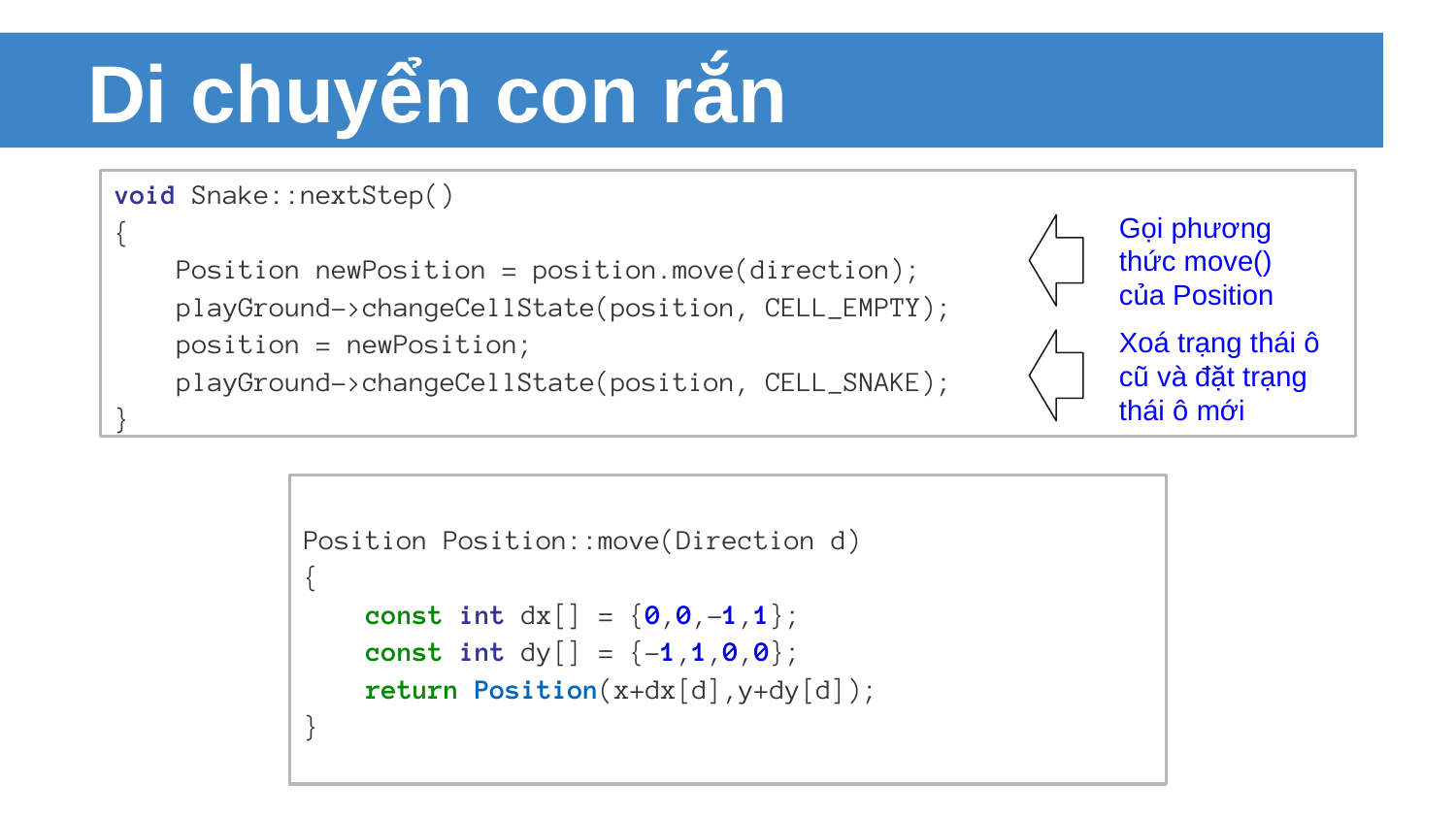

# Di chuyển con rắn

void Snake::nextStep()
{
    Position newPosition = position.move(direction);
    playGround->changeCellState(position, CELL_EMPTY);
    position = newPosition;
    playGround->changeCellState(position, CELL_SNAKE);
}
Gọi phương thức move() của Position

Xoá trạng thái ô cũ và đặt trạng thái ô mới

Position Position::move(Direction d)
{
    const int dx[] = {0,0,-1,1};
    const int dy[] = {-1,1,0,0};
    return Position(x+dx[d],y+dy[d]);
}